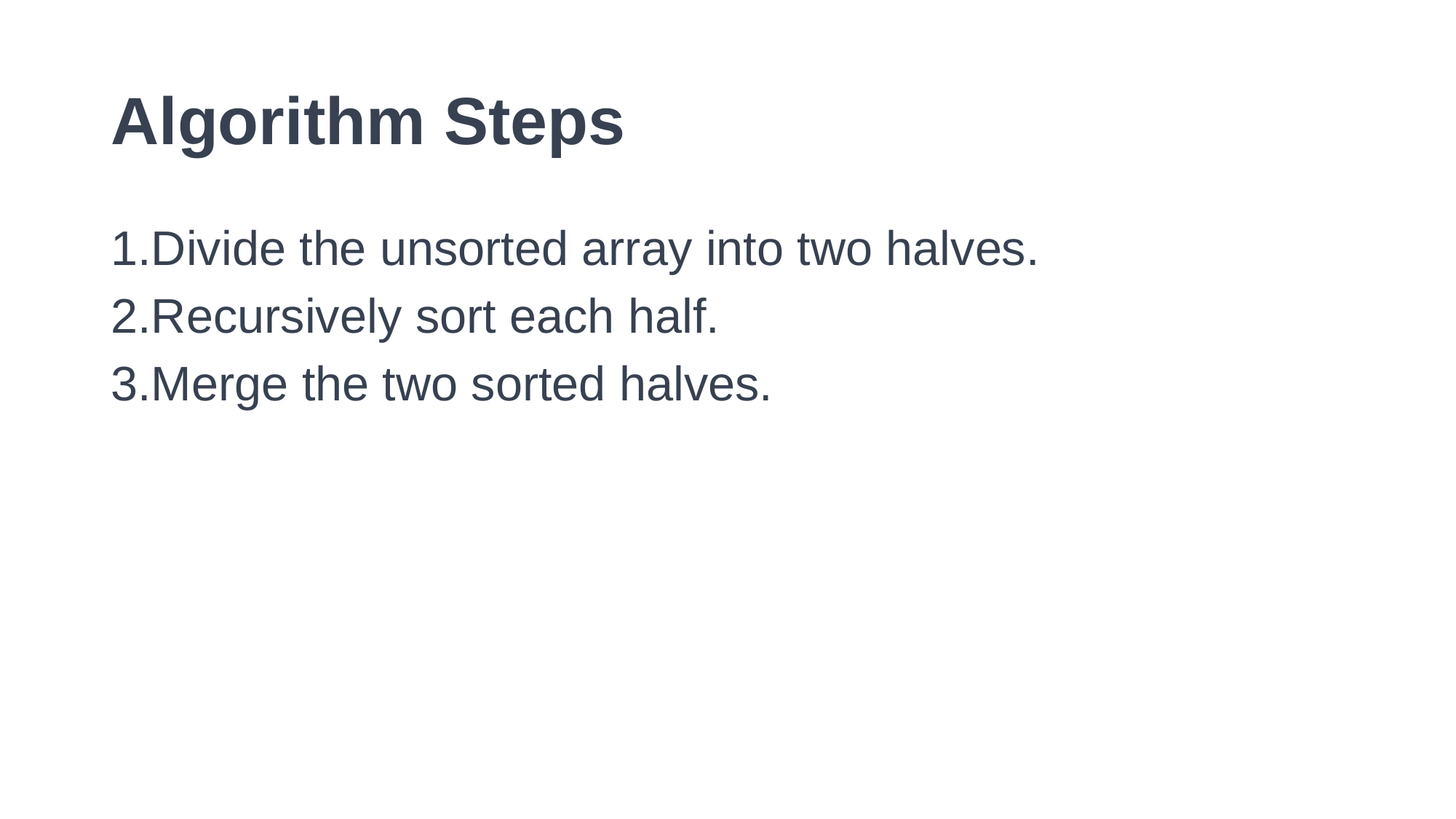

# Algorithm Steps
Divide the unsorted array into two halves.
Recursively sort each half.
Merge the two sorted halves.